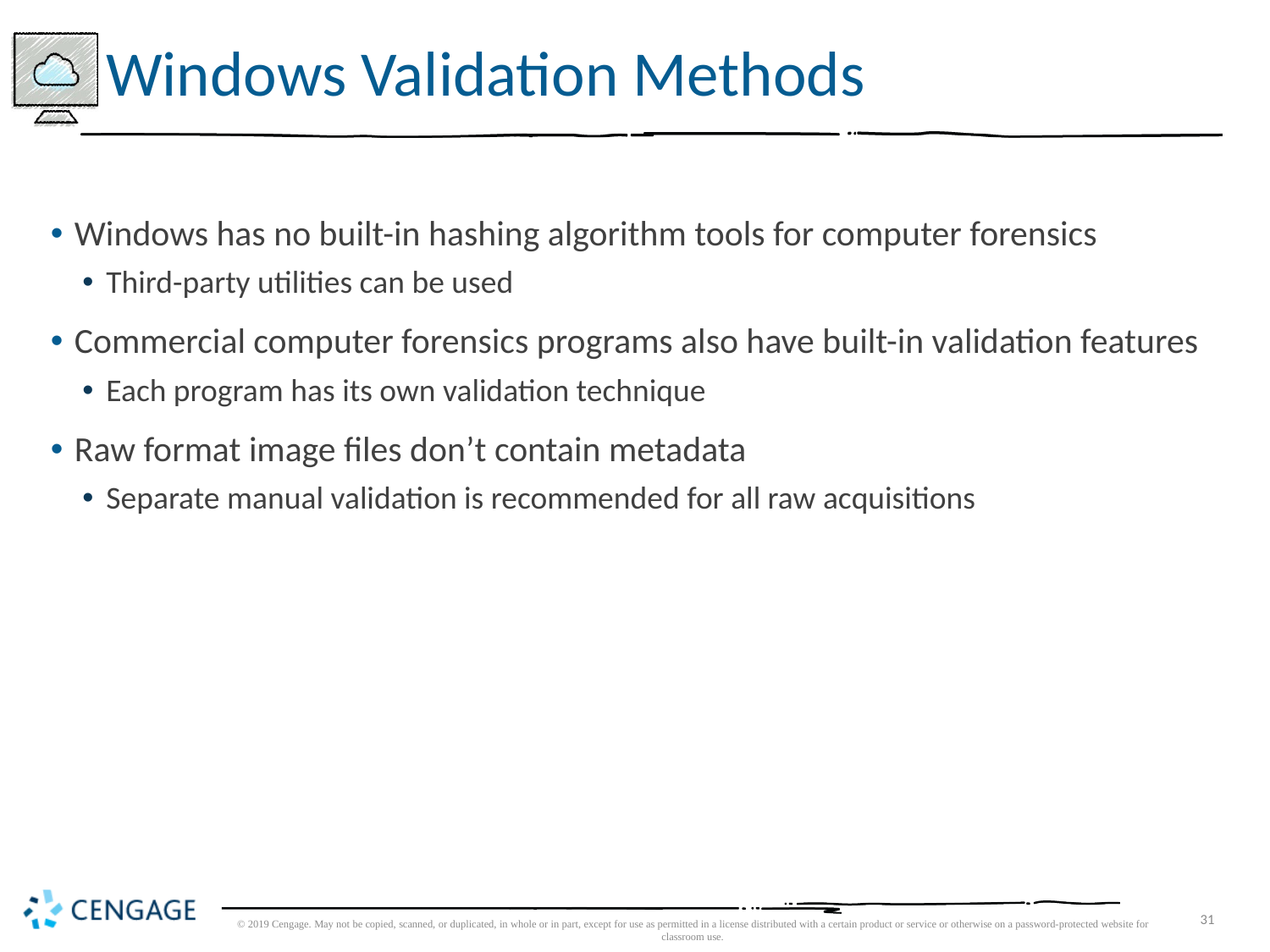

# Windows Validation Methods
Windows has no built-in hashing algorithm tools for computer forensics
Third-party utilities can be used
Commercial computer forensics programs also have built-in validation features
Each program has its own validation technique
Raw format image files don’t contain metadata
Separate manual validation is recommended for all raw acquisitions

© 2019 Cengage. May not be copied, scanned, or duplicated, in whole or in part, except for use as permitted in a license distributed with a certain product or service or otherwise on a password-protected website for classroom use.